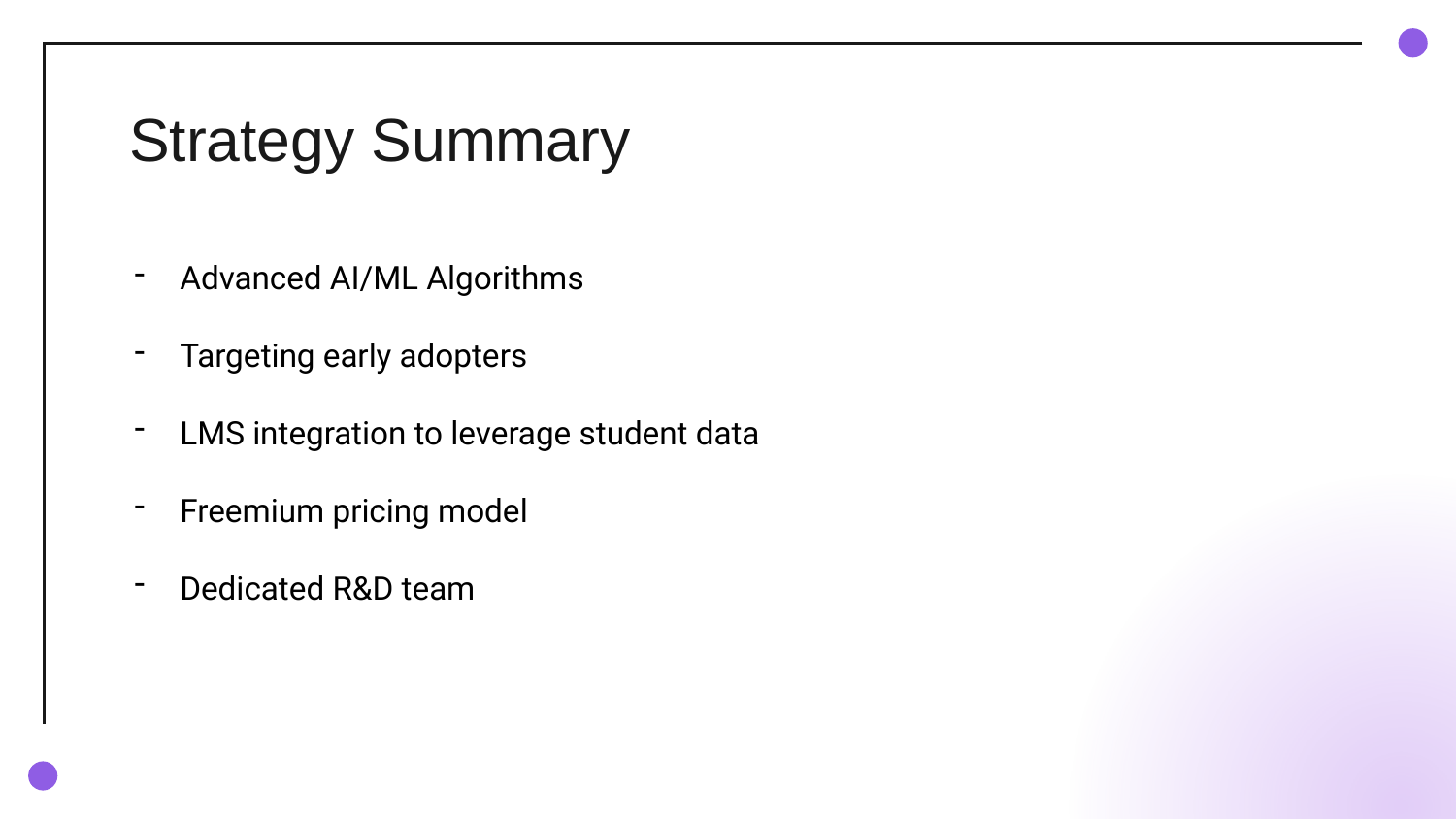

# Strategy Summary
Advanced AI/ML Algorithms
Targeting early adopters
LMS integration to leverage student data
Freemium pricing model
Dedicated R&D team